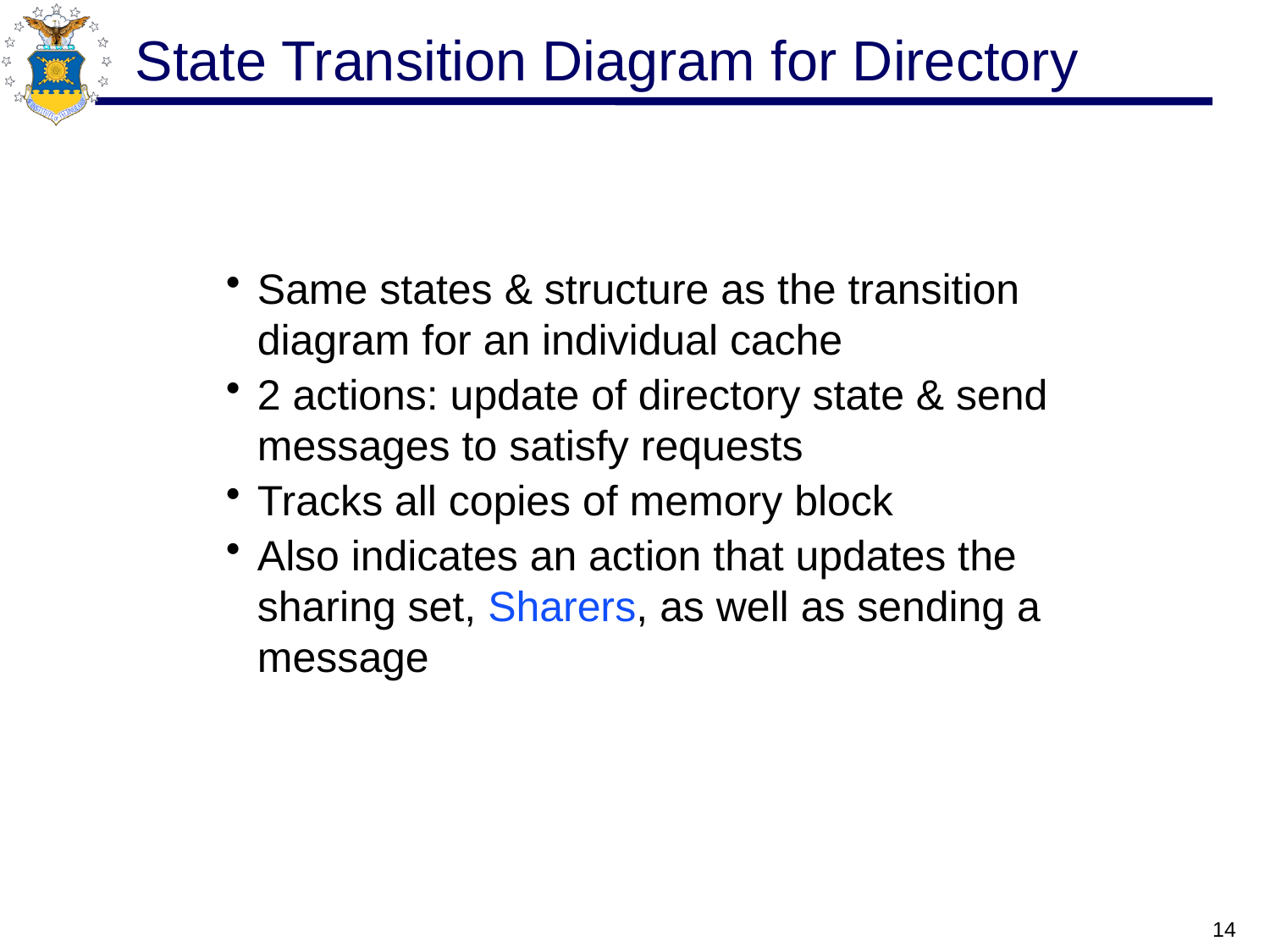

# State Transition Diagram for Directory
Same states & structure as the transition diagram for an individual cache
2 actions: update of directory state & send messages to satisfy requests
Tracks all copies of memory block
Also indicates an action that updates the sharing set, Sharers, as well as sending a message
14